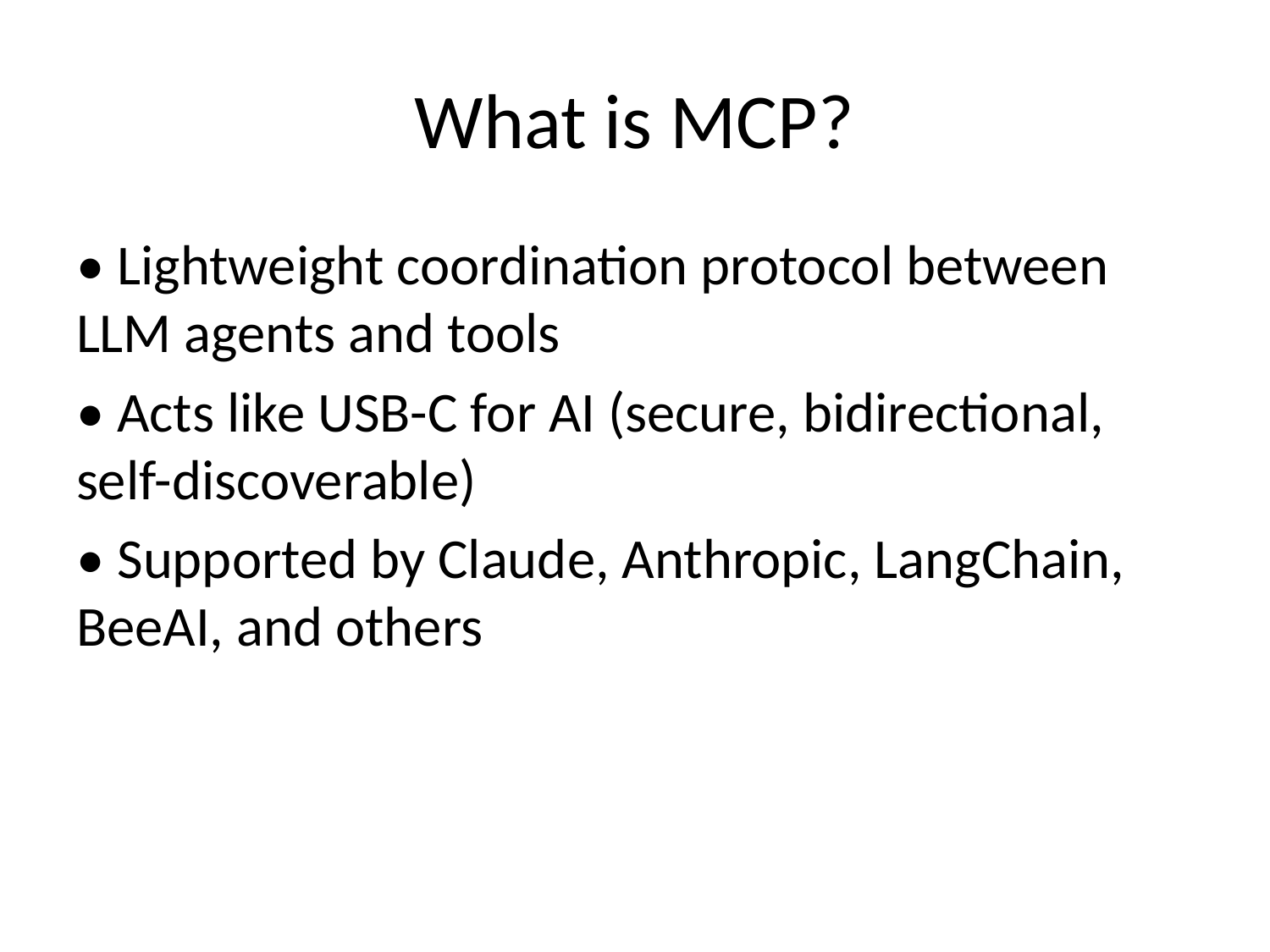

# What is MCP?
• Lightweight coordination protocol between LLM agents and tools
• Acts like USB-C for AI (secure, bidirectional, self-discoverable)
• Supported by Claude, Anthropic, LangChain, BeeAI, and others